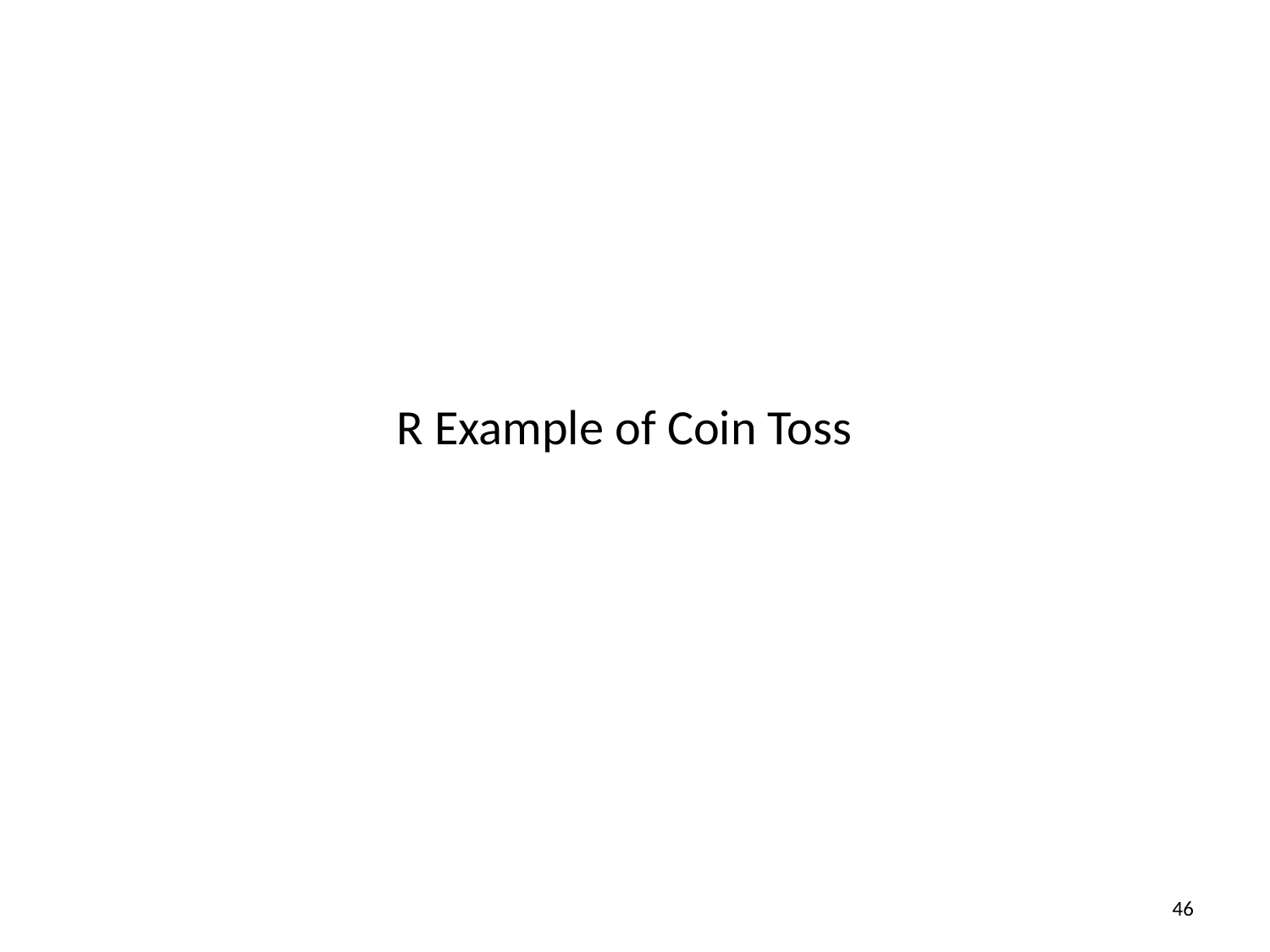

# R Example of Coin Toss
46